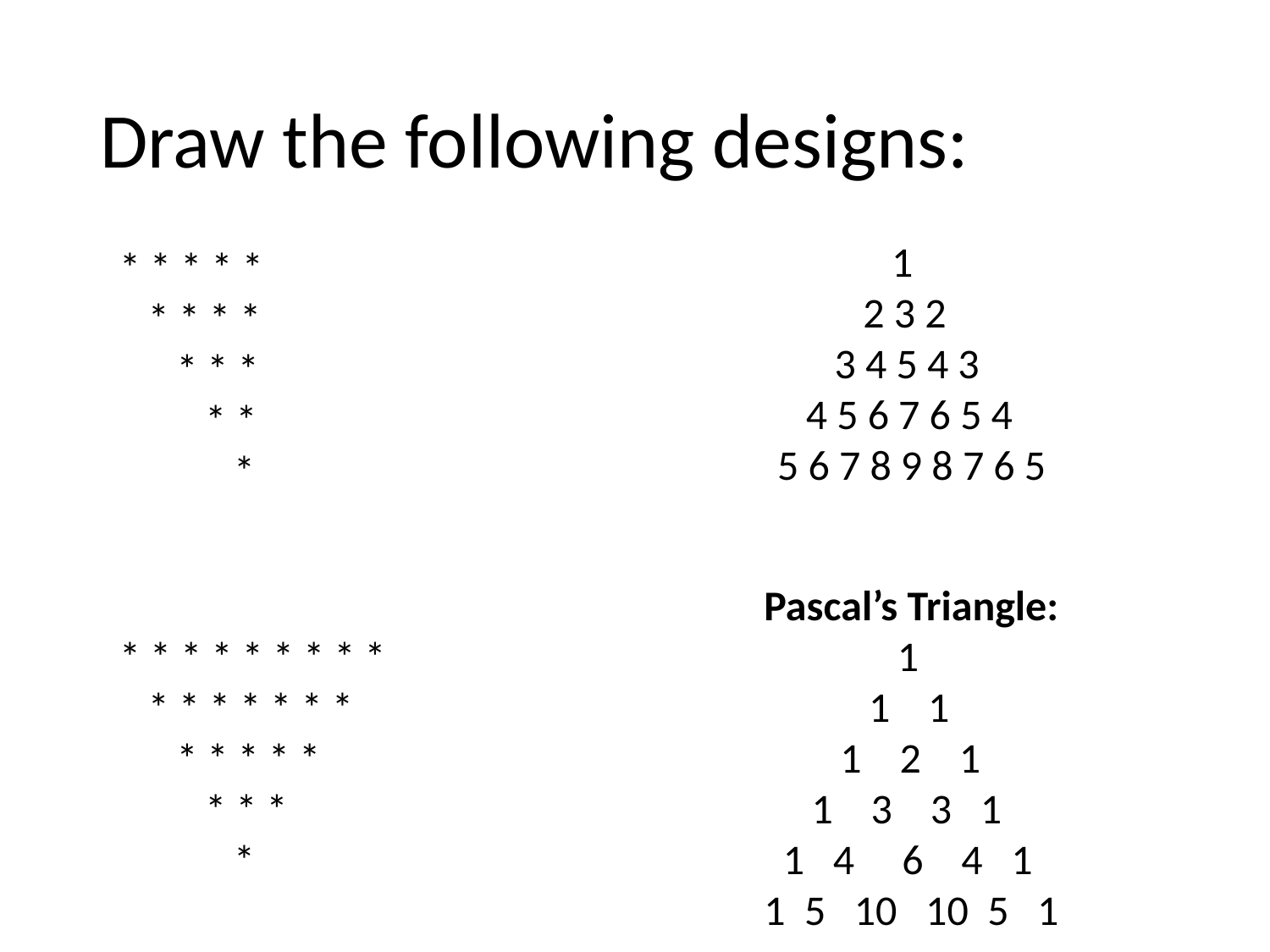

# Draw the following designs:
            1
         2 3 2
      3 4 5 4 3
   4 5 6 7 6 5 4
5 6 7 8 9 8 7 6 5
* * * * *
   * * * *
      * * *
         * *
            *

 Pascal’s Triangle:
               1
            1    1
         1    2    1
      1    3    3   1
   1   4     6    4   1
 1  5   10   10  5   1
* * * * * * * * *
   * * * * * * *
      * * * * *
         * * *
            *